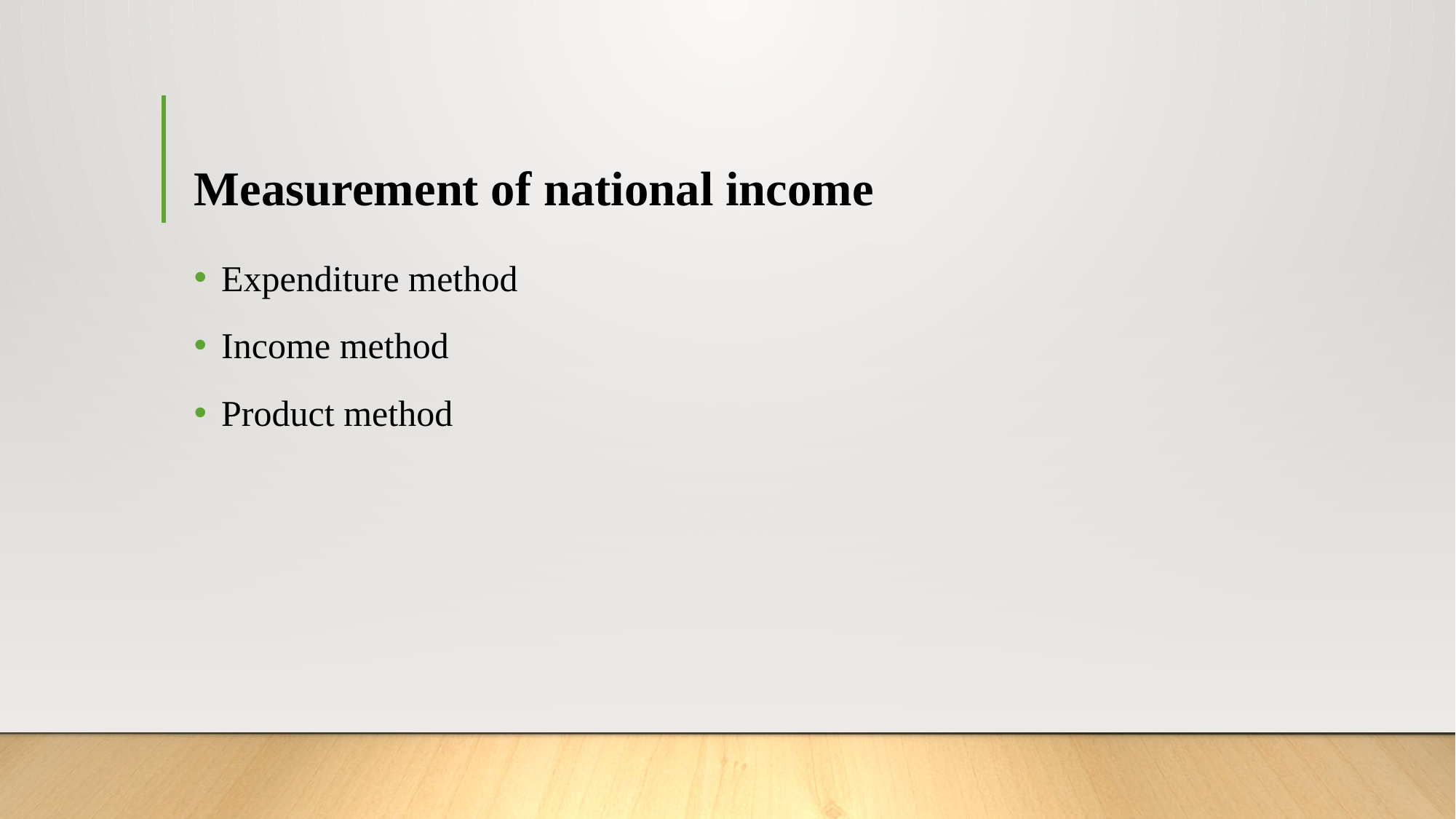

# Measurement of national income
Expenditure method
Income method
Product method